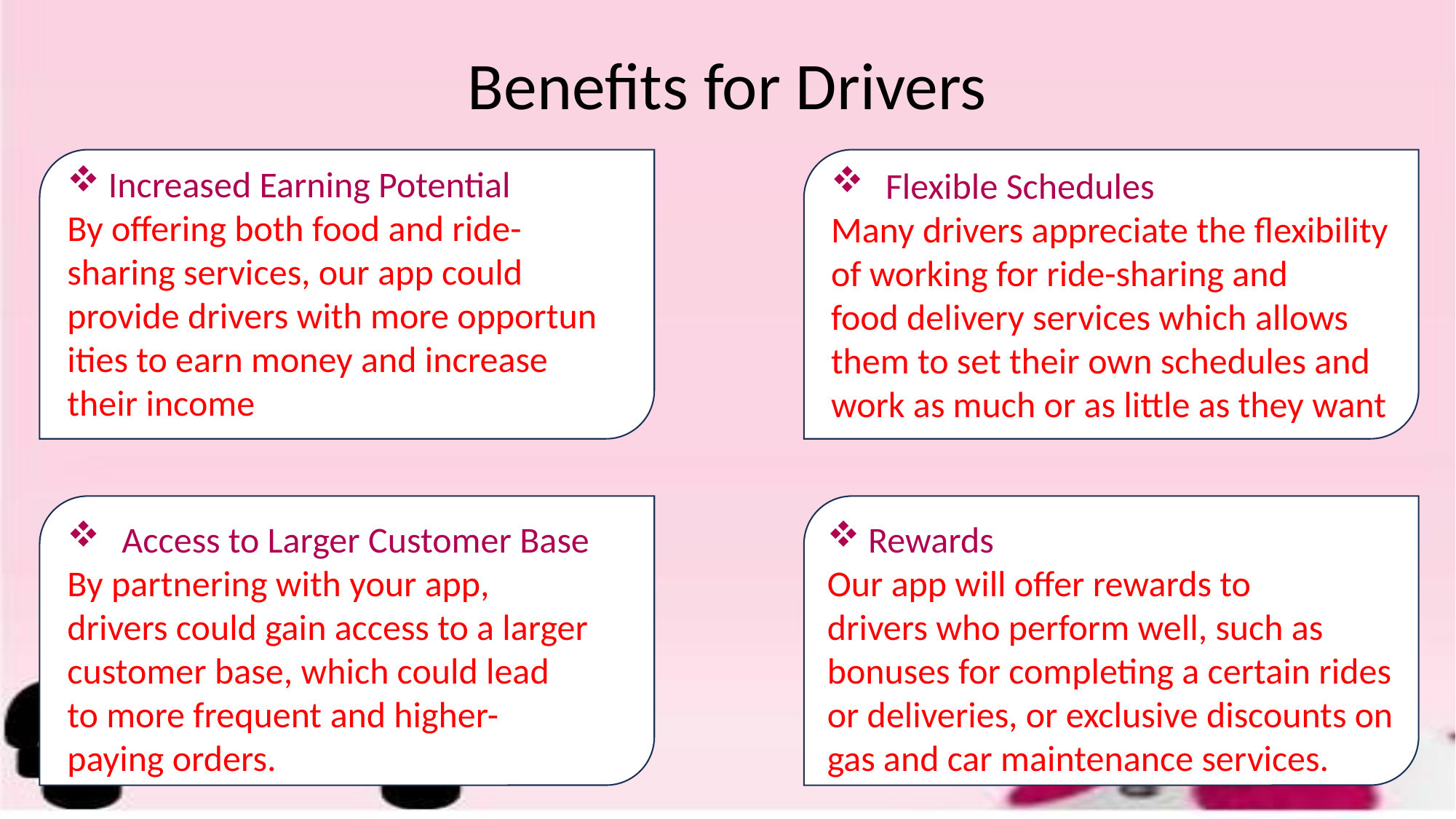

# Benefits for Drivers

Increased Earning Potential
By offering both food and ride-sharing services, our app could provide drivers with more opportunities to earn money and increase their income

Flexible Schedules
Many drivers appreciate the flexibility of working for ride-sharing and food delivery services which allows them to set their own schedules and work as much or as little as they want

Access to Larger Customer Base ​
​By partnering with your app, drivers could gain access to a larger customer base,​ which could lead to more frequent and higher-paying orders.​
​
Rewards
Our app will offer rewards to drivers who perform well, such as bonuses for completing a certain rides or deliveries, or exclusive discounts on gas and car maintenance services.